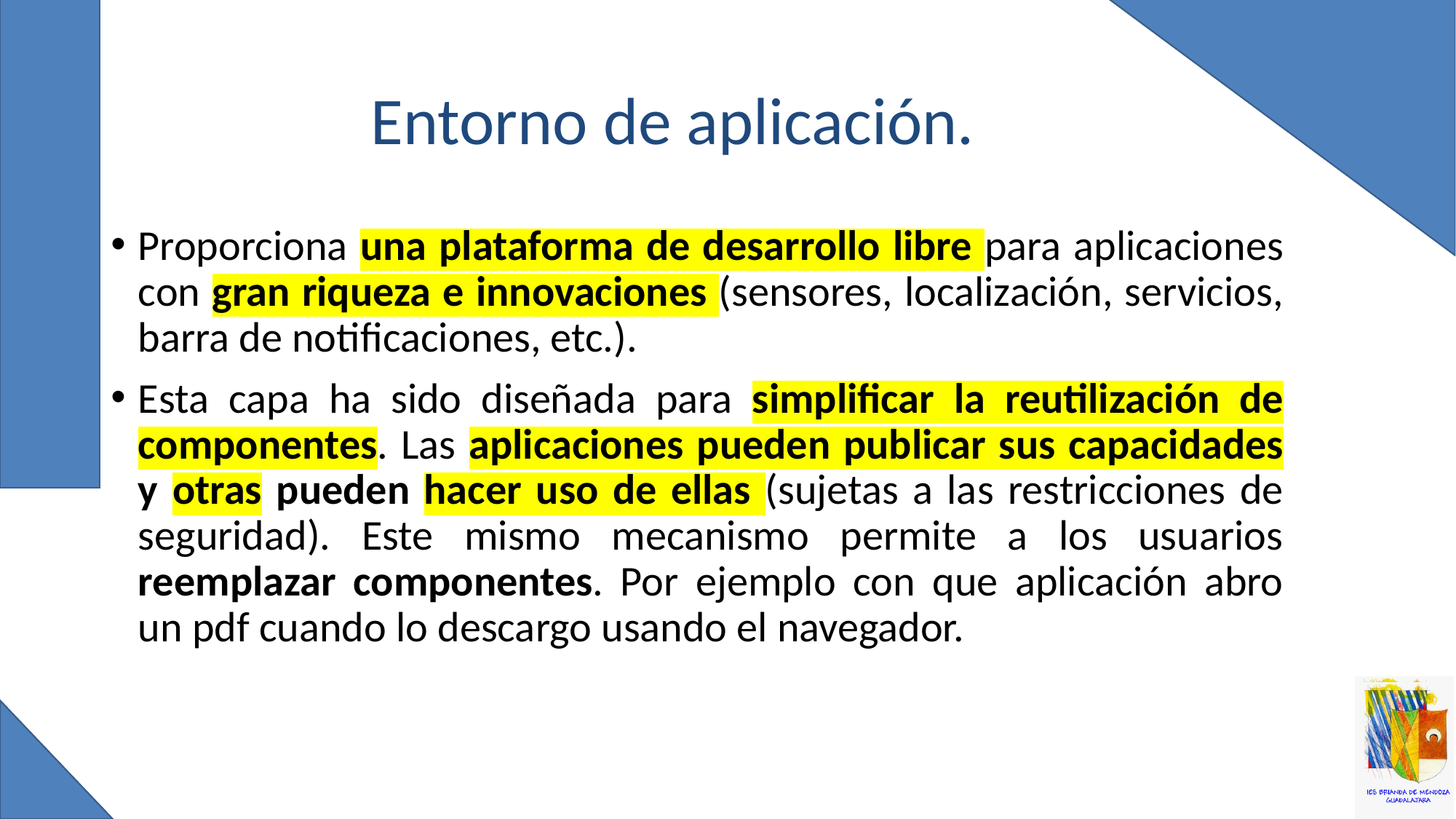

# Entorno de aplicación.
Proporciona una plataforma de desarrollo libre para aplicaciones con gran riqueza e innovaciones (sensores, localización, servicios, barra de notificaciones, etc.).
Esta capa ha sido diseñada para simplificar la reutilización de componentes. Las aplicaciones pueden publicar sus capacidades y otras pueden hacer uso de ellas (sujetas a las restricciones de seguridad). Este mismo mecanismo permite a los usuarios reemplazar componentes. Por ejemplo con que aplicación abro un pdf cuando lo descargo usando el navegador.